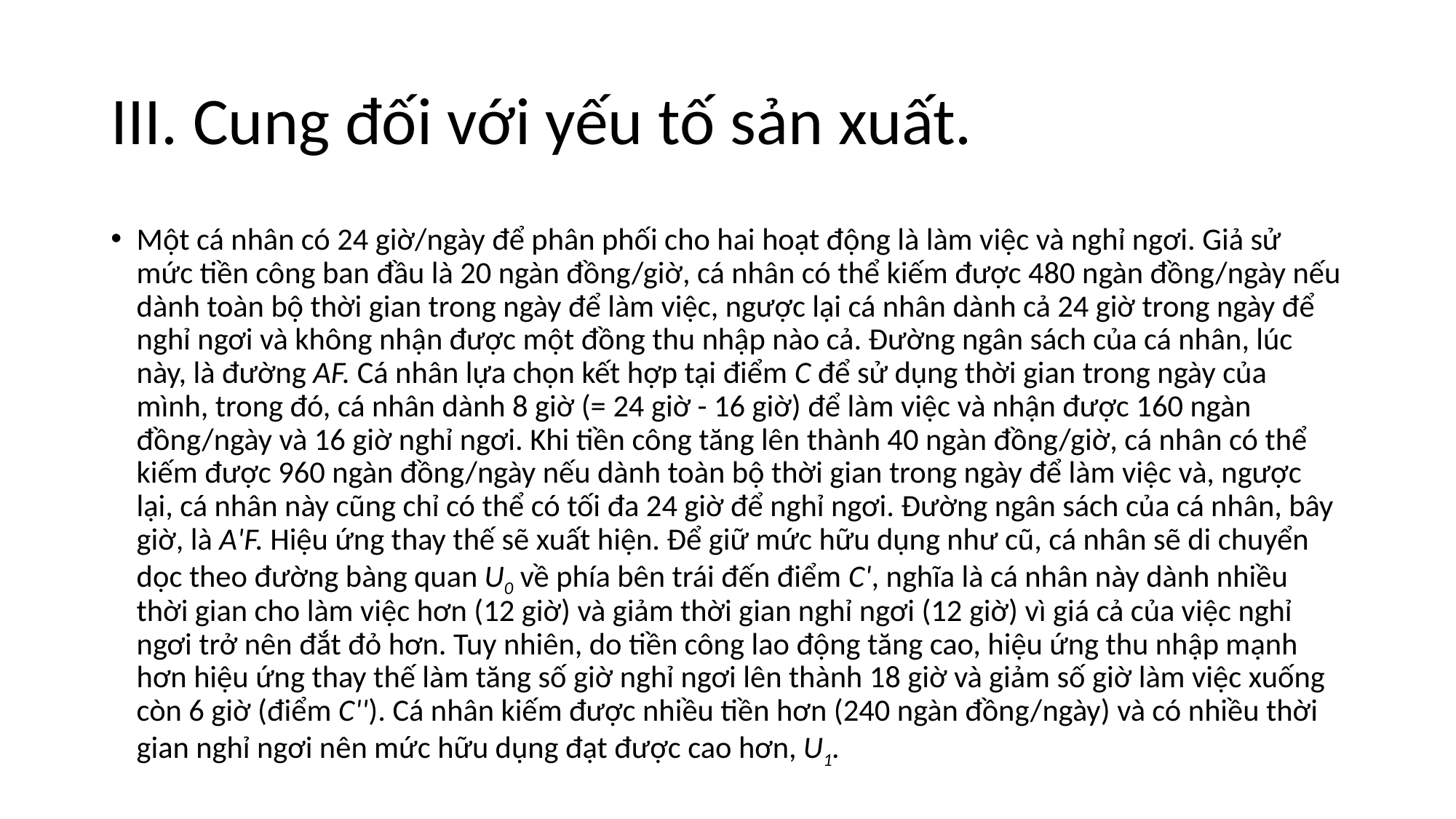

# III. Cung đối với yếu tố sản xuất.
Một cá nhân có 24 giờ/ngày để phân phối cho hai hoạt động là làm việc và nghỉ ngơi. Giả sử mức tiền công ban đầu là 20 ngàn đồng/giờ, cá nhân có thể kiếm được 480 ngàn đồng/ngày nếu dành toàn bộ thời gian trong ngày để làm việc, ngược lại cá nhân dành cả 24 giờ trong ngày để nghỉ ngơi và không nhận được một đồng thu nhập nào cả. Đường ngân sách của cá nhân, lúc này, là đường AF. Cá nhân lựa chọn kết hợp tại điểm C để sử dụng thời gian trong ngày của mình, trong đó, cá nhân dành 8 giờ (= 24 giờ - 16 giờ) để làm việc và nhận được 160 ngàn đồng/ngày và 16 giờ nghỉ ngơi. Khi tiền công tăng lên thành 40 ngàn đồng/giờ, cá nhân có thể kiếm được 960 ngàn đồng/ngày nếu dành toàn bộ thời gian trong ngày để làm việc và, ngược lại, cá nhân này cũng chỉ có thể có tối đa 24 giờ để nghỉ ngơi. Đường ngân sách của cá nhân, bây giờ, là A'F. Hiệu ứng thay thế sẽ xuất hiện. Để giữ mức hữu dụng như cũ, cá nhân sẽ di chuyển dọc theo đường bàng quan U0 về phía bên trái đến điểm C', nghĩa là cá nhân này dành nhiều thời gian cho làm việc hơn (12 giờ) và giảm thời gian nghỉ ngơi (12 giờ) vì giá cả của việc nghỉ ngơi trở nên đắt đỏ hơn. Tuy nhiên, do tiền công lao động tăng cao, hiệu ứng thu nhập mạnh hơn hiệu ứng thay thế làm tăng số giờ nghỉ ngơi lên thành 18 giờ và giảm số giờ làm việc xuống còn 6 giờ (điểm C''). Cá nhân kiếm được nhiều tiền hơn (240 ngàn đồng/ngày) và có nhiều thời gian nghỉ ngơi nên mức hữu dụng đạt được cao hơn, U1.